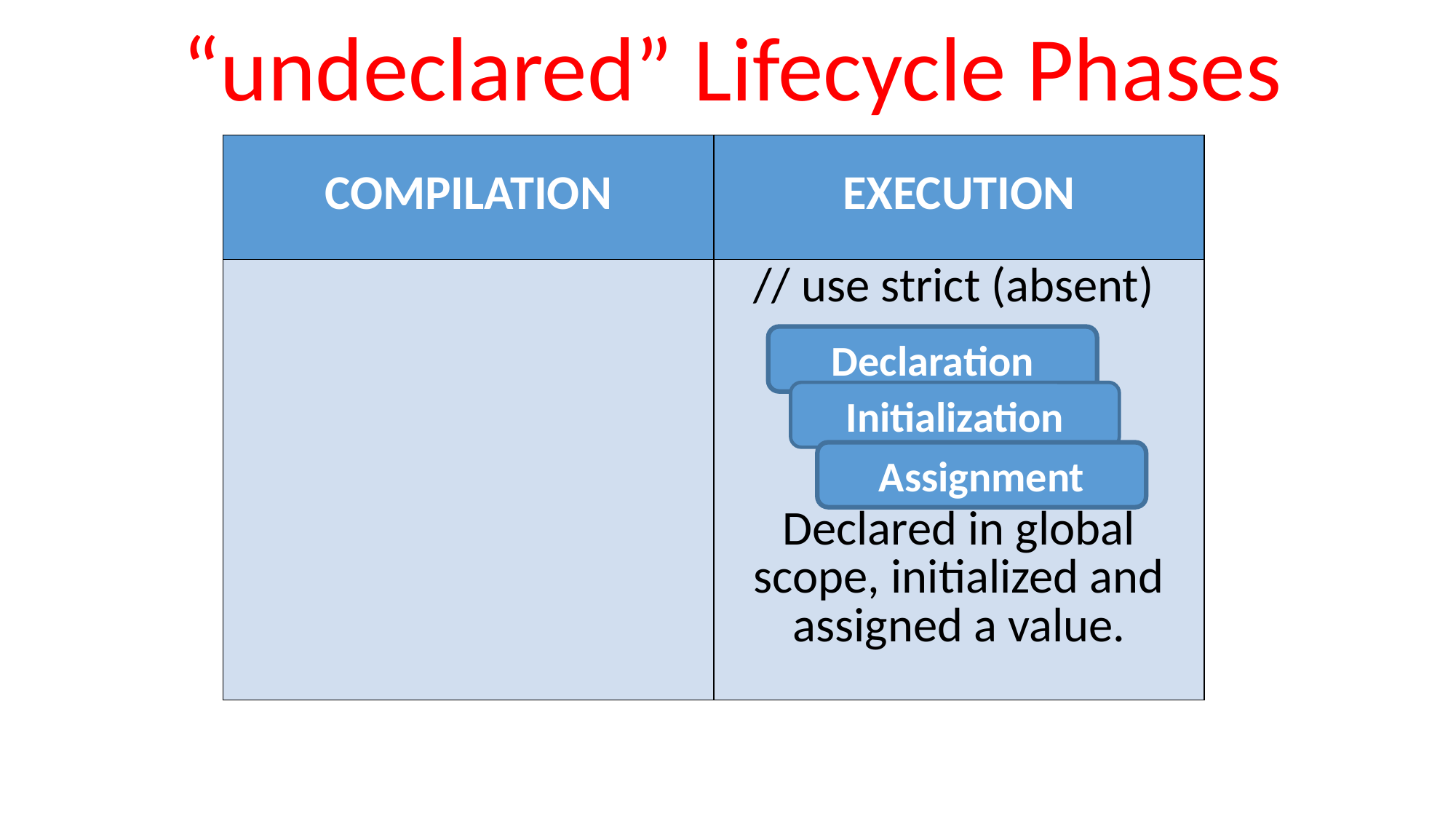

“undeclared” Lifecycle Phases
| COMPILATION | EXECUTION |
| --- | --- |
|  | // use strict (absent) Declared in global scope, initialized and assigned a value. |
Declaration
Initialization
Assignment